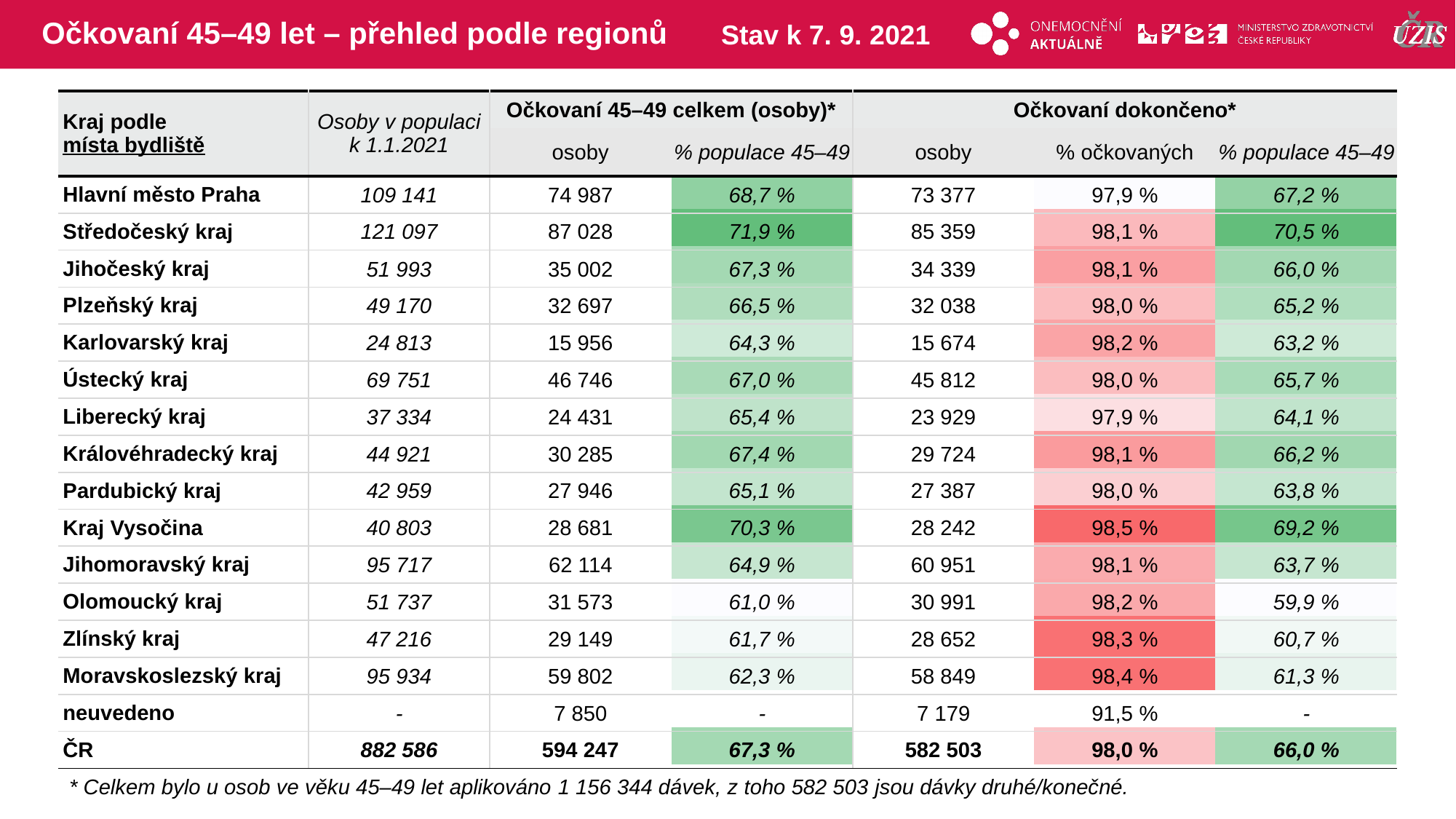

# Očkovaní 45–49 let – přehled podle regionů
Stav k 7. 9. 2021
| Kraj podle místa bydliště | Osoby v populaci k 1.1.2021 | Očkovaní 45–49 celkem (osoby)\* |  | Očkovaní dokončeno\* |  |  |
| --- | --- | --- | --- | --- | --- | --- |
|  |  | osoby | % populace 45–49 | osoby | % očkovaných | % populace 45–49 |
| Hlavní město Praha | 109 141 | 74 987 | 68,7 % | 73 377 | 97,9 % | 67,2 % |
| Středočeský kraj | 121 097 | 87 028 | 71,9 % | 85 359 | 98,1 % | 70,5 % |
| Jihočeský kraj | 51 993 | 35 002 | 67,3 % | 34 339 | 98,1 % | 66,0 % |
| Plzeňský kraj | 49 170 | 32 697 | 66,5 % | 32 038 | 98,0 % | 65,2 % |
| Karlovarský kraj | 24 813 | 15 956 | 64,3 % | 15 674 | 98,2 % | 63,2 % |
| Ústecký kraj | 69 751 | 46 746 | 67,0 % | 45 812 | 98,0 % | 65,7 % |
| Liberecký kraj | 37 334 | 24 431 | 65,4 % | 23 929 | 97,9 % | 64,1 % |
| Královéhradecký kraj | 44 921 | 30 285 | 67,4 % | 29 724 | 98,1 % | 66,2 % |
| Pardubický kraj | 42 959 | 27 946 | 65,1 % | 27 387 | 98,0 % | 63,8 % |
| Kraj Vysočina | 40 803 | 28 681 | 70,3 % | 28 242 | 98,5 % | 69,2 % |
| Jihomoravský kraj | 95 717 | 62 114 | 64,9 % | 60 951 | 98,1 % | 63,7 % |
| Olomoucký kraj | 51 737 | 31 573 | 61,0 % | 30 991 | 98,2 % | 59,9 % |
| Zlínský kraj | 47 216 | 29 149 | 61,7 % | 28 652 | 98,3 % | 60,7 % |
| Moravskoslezský kraj | 95 934 | 59 802 | 62,3 % | 58 849 | 98,4 % | 61,3 % |
| neuvedeno | - | 7 850 | - | 7 179 | 91,5 % | - |
| ČR | 882 586 | 594 247 | 67,3 % | 582 503 | 98,0 % | 66,0 % |
|  |  |  |  |  |  |
| --- | --- | --- | --- | --- | --- |
|  |  |  |  |  |  |
|  |  |  |  |  |  |
|  |  |  |  |  |  |
|  |  |  |  |  |  |
|  |  |  |  |  |  |
|  |  |  |  |  |  |
|  |  |  |  |  |  |
|  |  |  |  |  |  |
|  |  |  |  |  |  |
|  |  |  |  |  |  |
|  |  |  |  |  |  |
|  |  |  |  |  |  |
|  |  |  |  |  |  |
|  |  |  |  |  |  |
|  |  |  |  |  |  |
* Celkem bylo u osob ve věku 45–49 let aplikováno 1 156 344 dávek, z toho 582 503 jsou dávky druhé/konečné.